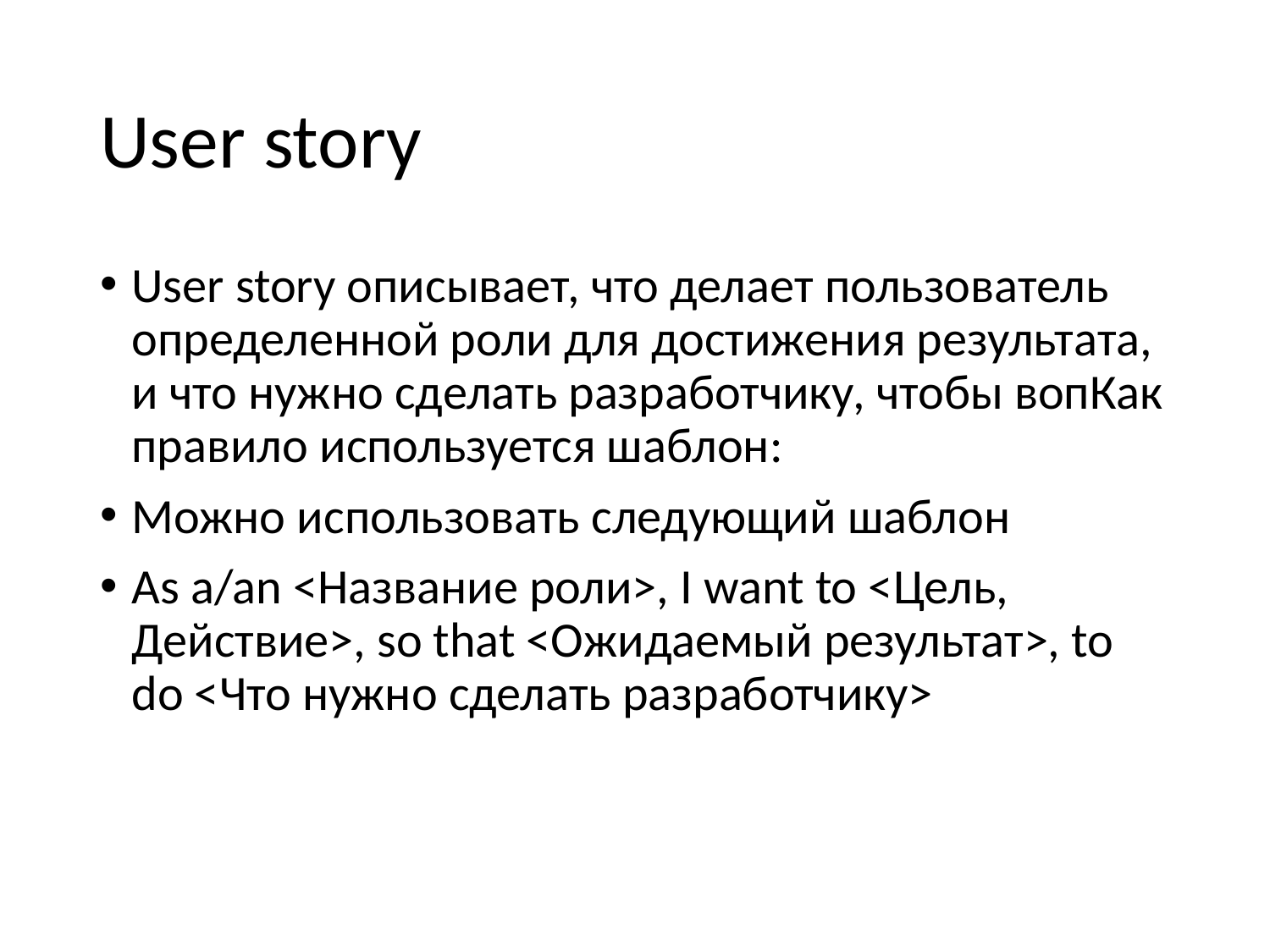

# User story
User story описывает, что делает пользователь определенной роли для достижения результата, и что нужно сделать разработчику, чтобы вопКак правило используется шаблон:
Можно использовать следующий шаблон
As a/an <Название роли>, I want to <Цель, Действие>, so that <Ожидаемый результат>, to do <Что нужно сделать разработчику>